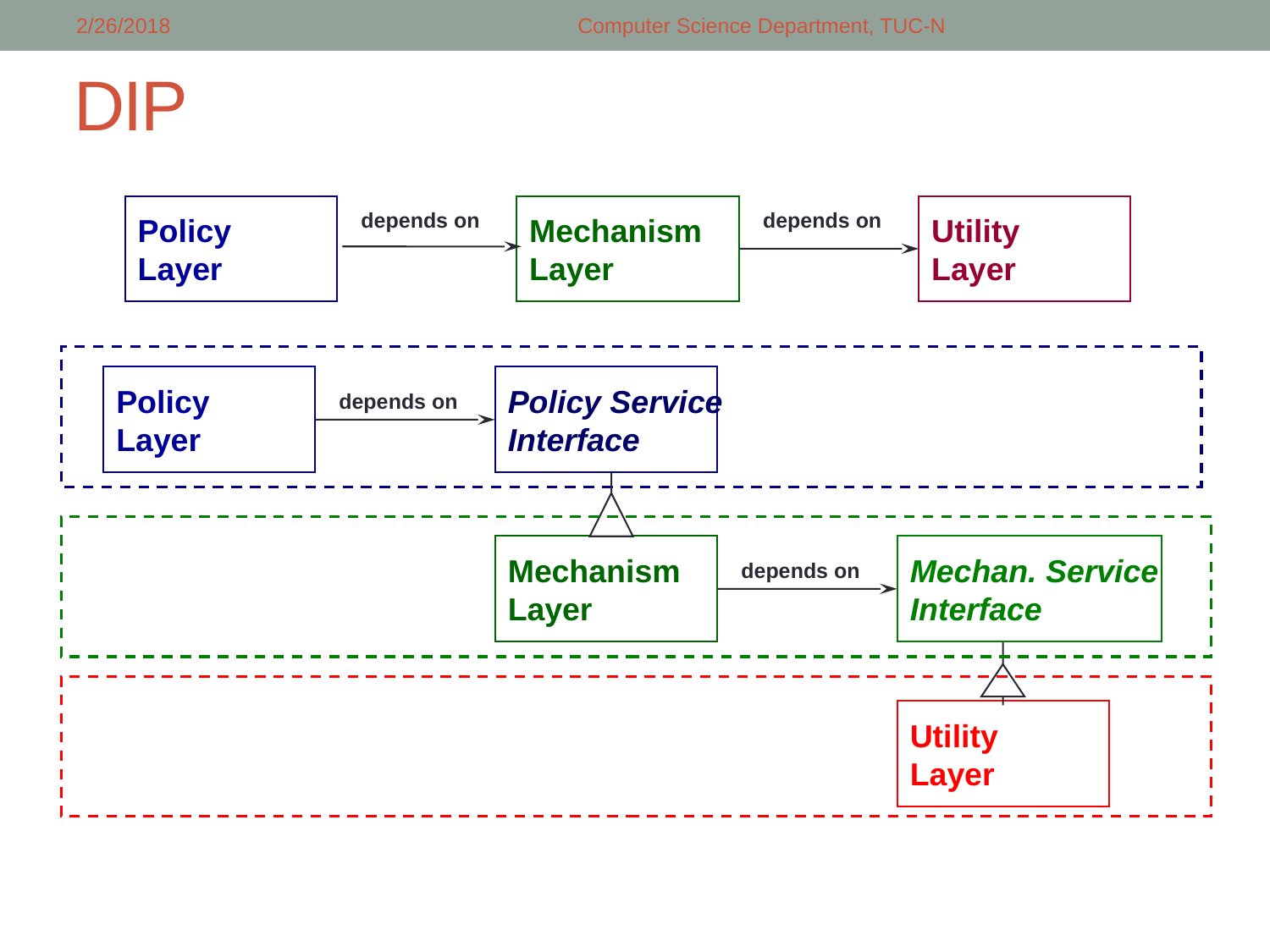

2/26/2018
Computer Science Department, TUC-N
# DIP
Policy
Layer
Mechanism
Layer
Utility
Layer
depends on
depends on

Policy
Layer
Policy Service
Interface
depends on

Mechanism
Layer
Mechan. Service
Interface
depends on

Utility
Layer